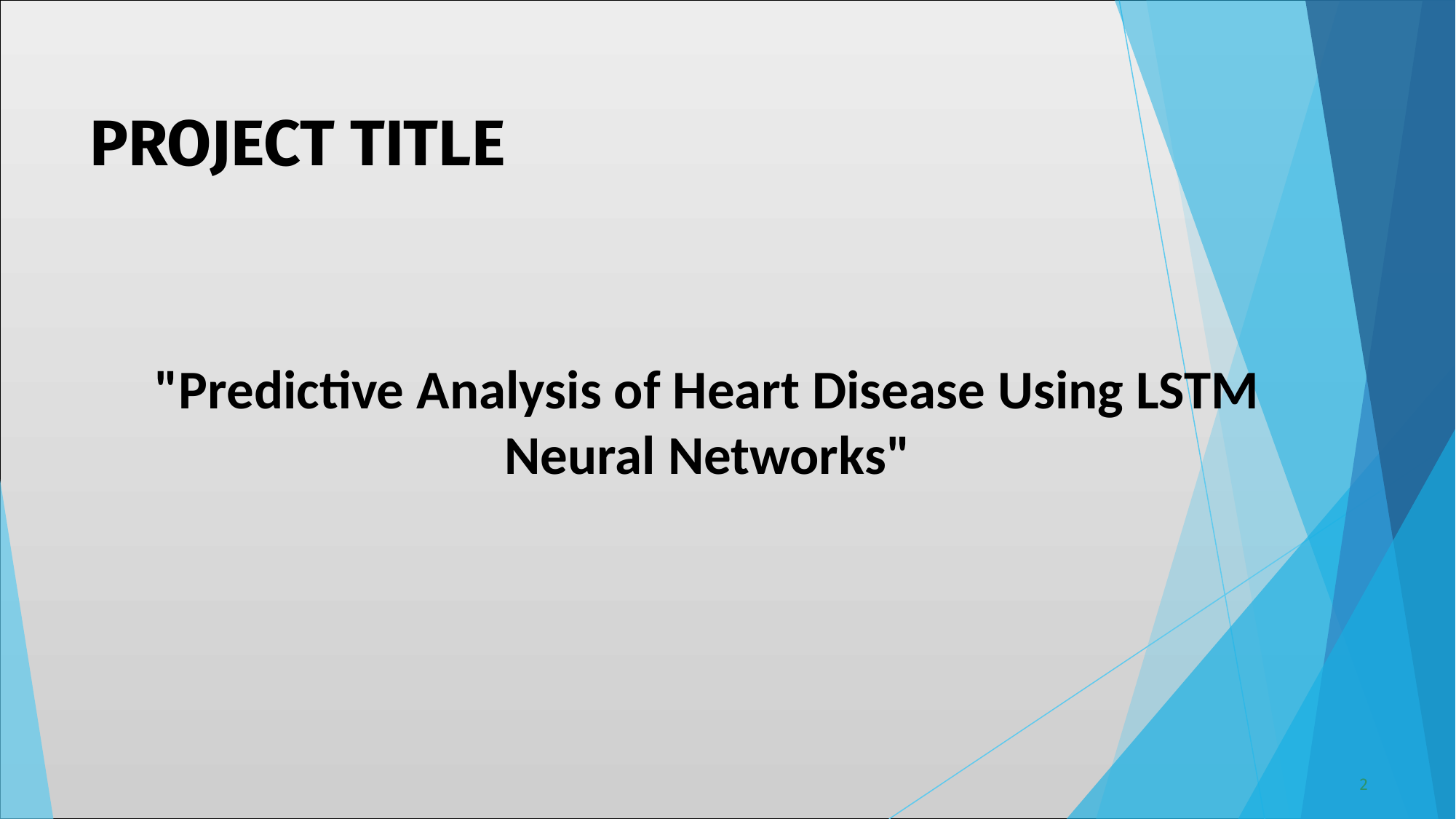

# PROJECT TITLE
"Predictive Analysis of Heart Disease Using LSTM Neural Networks"

2